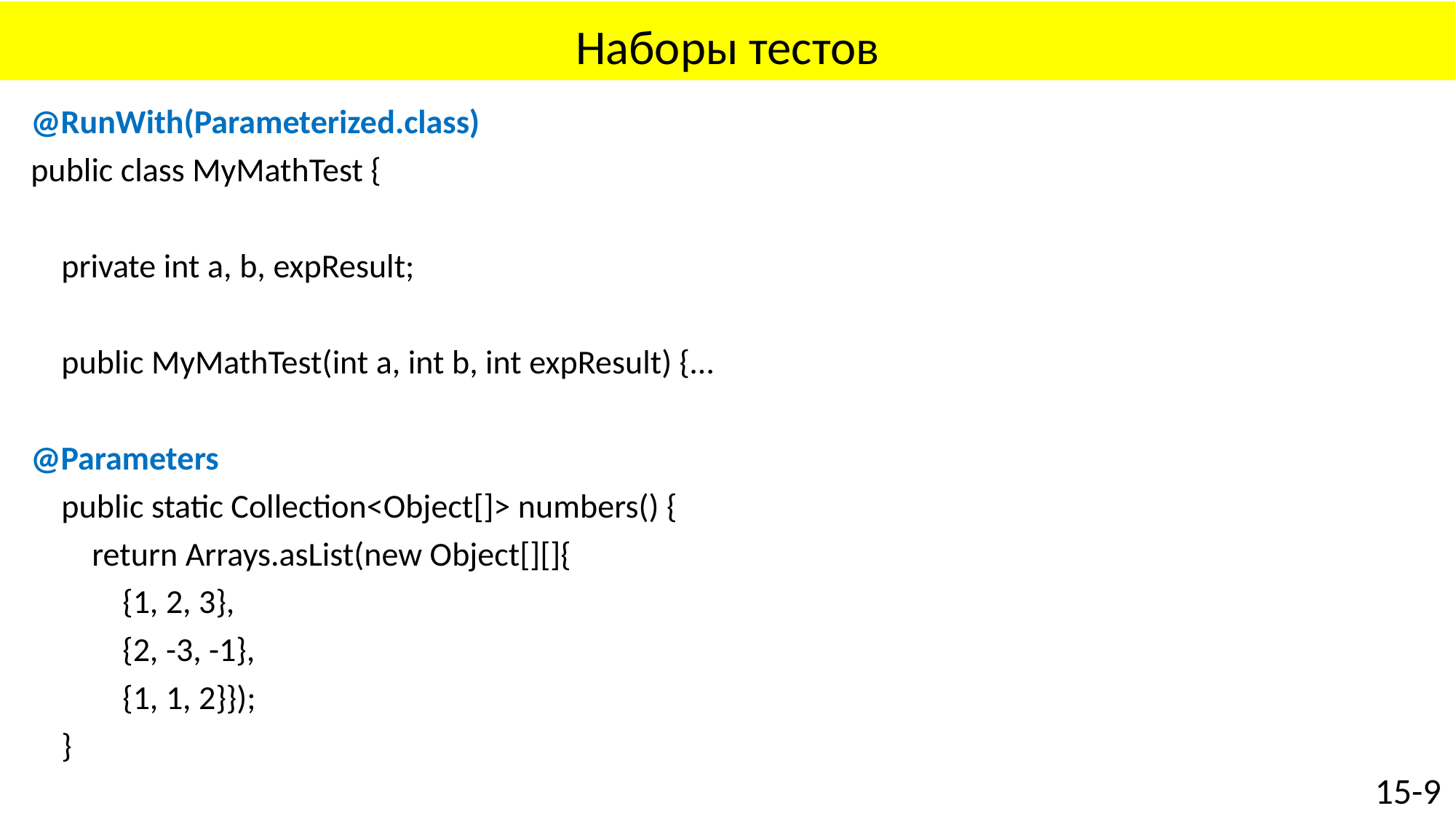

# Наборы тестов
@RunWith(Parameterized.class)
public class MyMathTest {

    private int a, b, expResult;

    public MyMathTest(int a, int b, int expResult) {…

@Parameters
    public static Collection<Object[]> numbers() {
        return Arrays.asList(new Object[][]{
            {1, 2, 3},
            {2, -3, -1},
            {1, 1, 2}});
    }
15-9